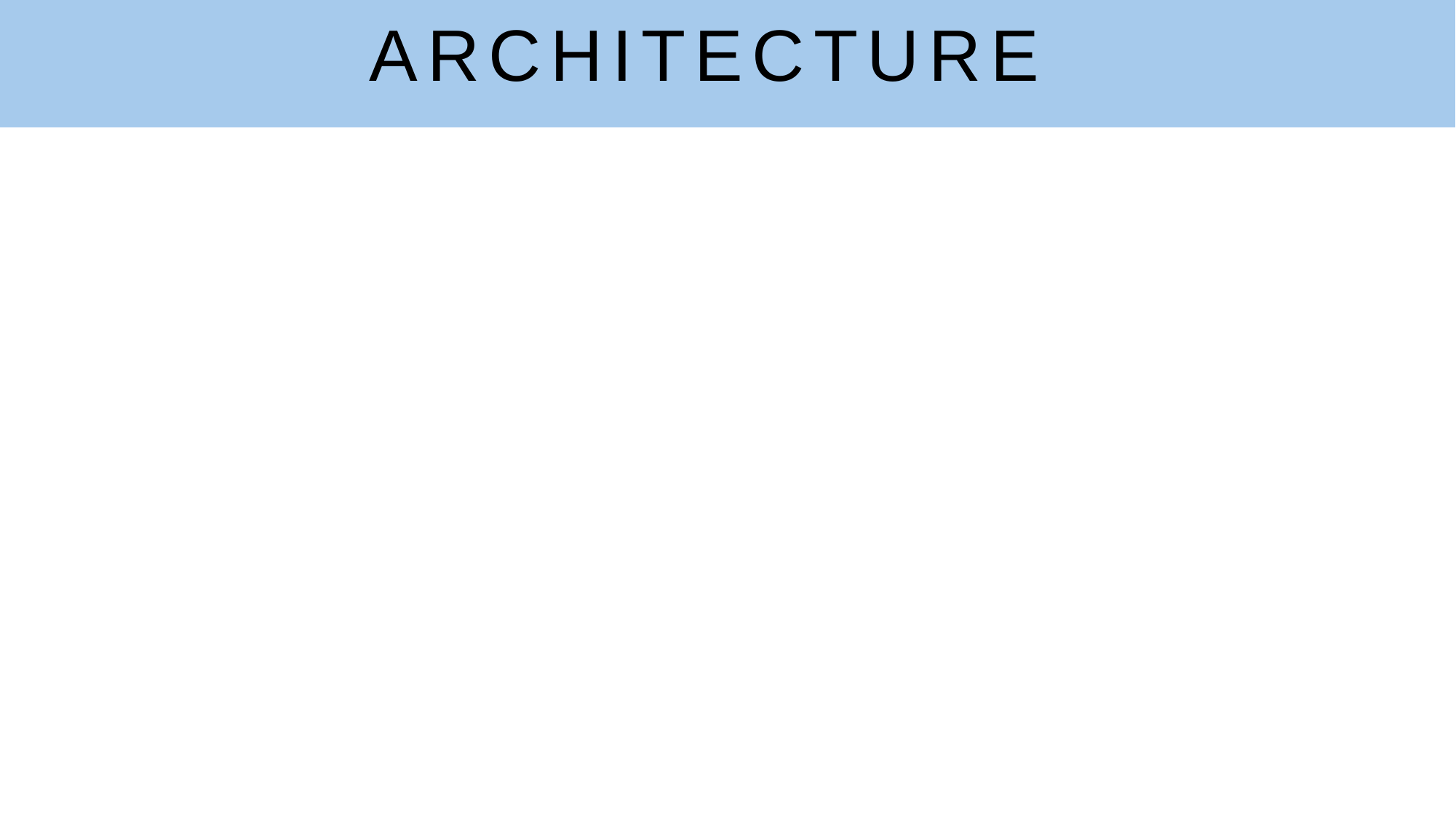

ARCHITECTURE
VOTER REGISTRATION
In Voter Registration we will ask the volunteering  voters to register their fingerprint for biometric authentication. Happens before the actual voting takes place.